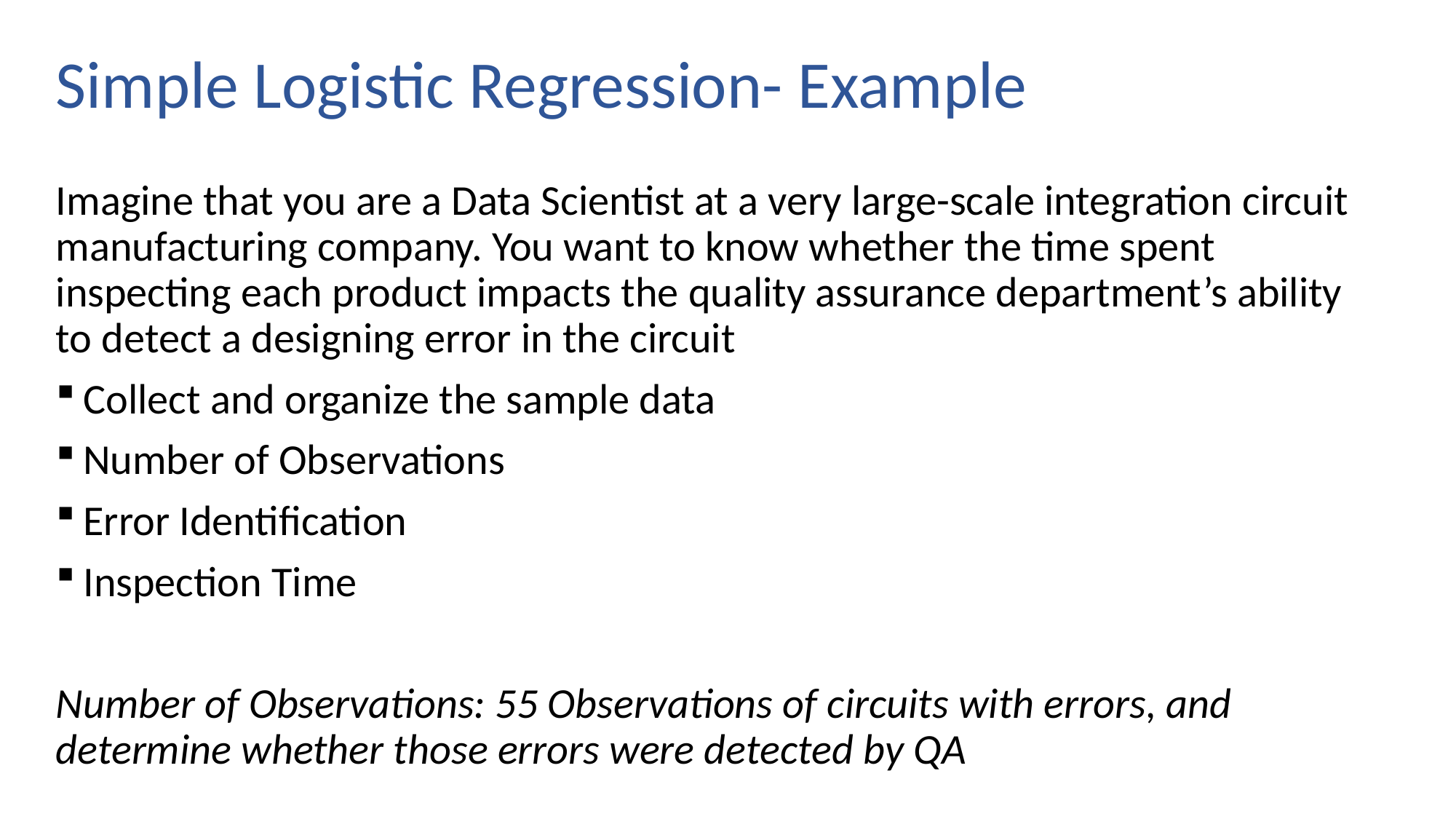

# Simple Logistic Regression- Example
Imagine that you are a Data Scientist at a very large-scale integration circuit manufacturing company. You want to know whether the time spent inspecting each product impacts the quality assurance department’s ability to detect a designing error in the circuit
Collect and organize the sample data
Number of Observations
Error Identification
Inspection Time

Number of Observations: 55 Observations of circuits with errors, and determine whether those errors were detected by QA